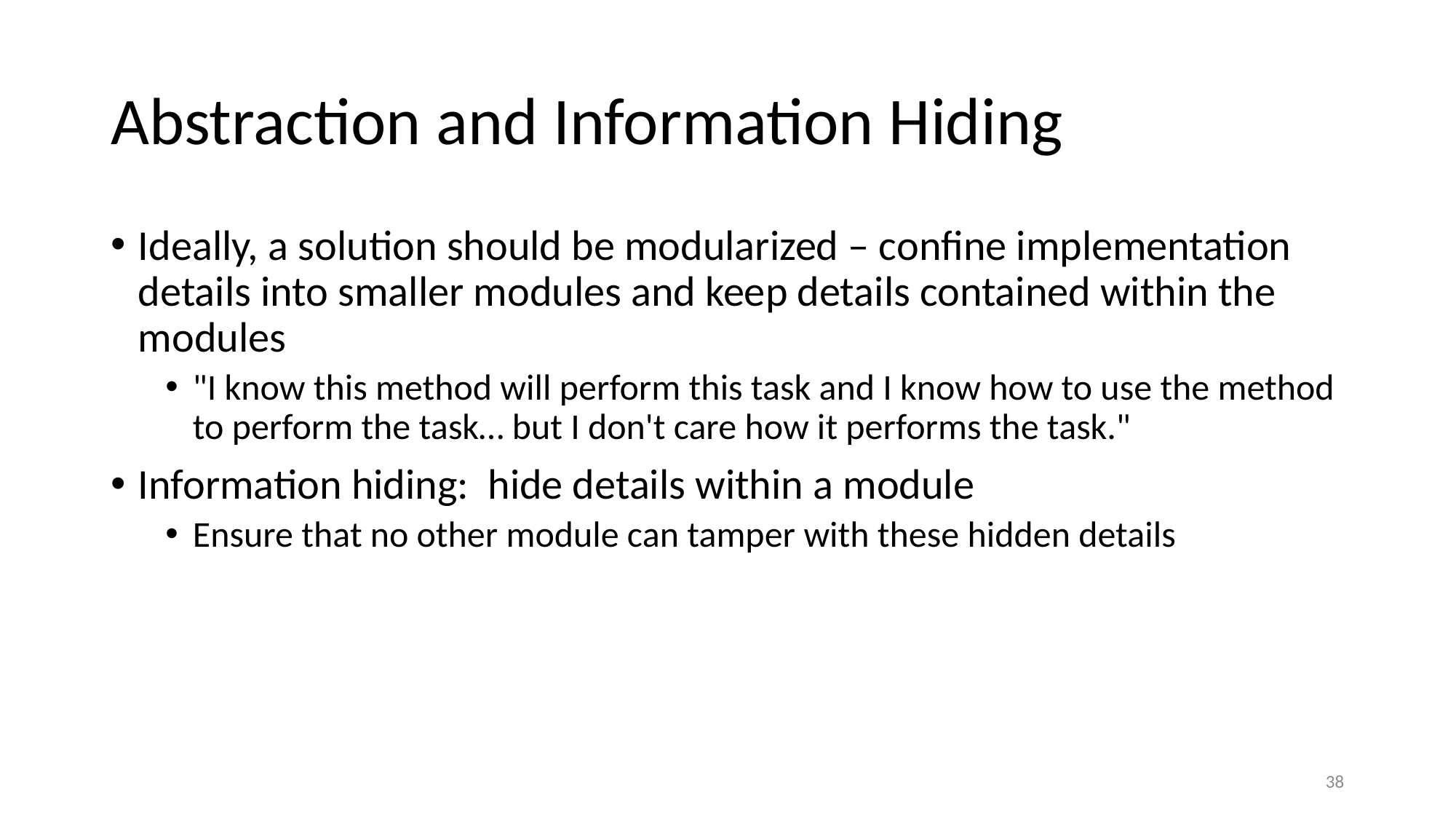

# Abstraction and Information Hiding
Ideally, a solution should be modularized – confine implementation details into smaller modules and keep details contained within the modules
"I know this method will perform this task and I know how to use the method to perform the task… but I don't care how it performs the task."
Information hiding:  hide details within a module
Ensure that no other module can tamper with these hidden details
38